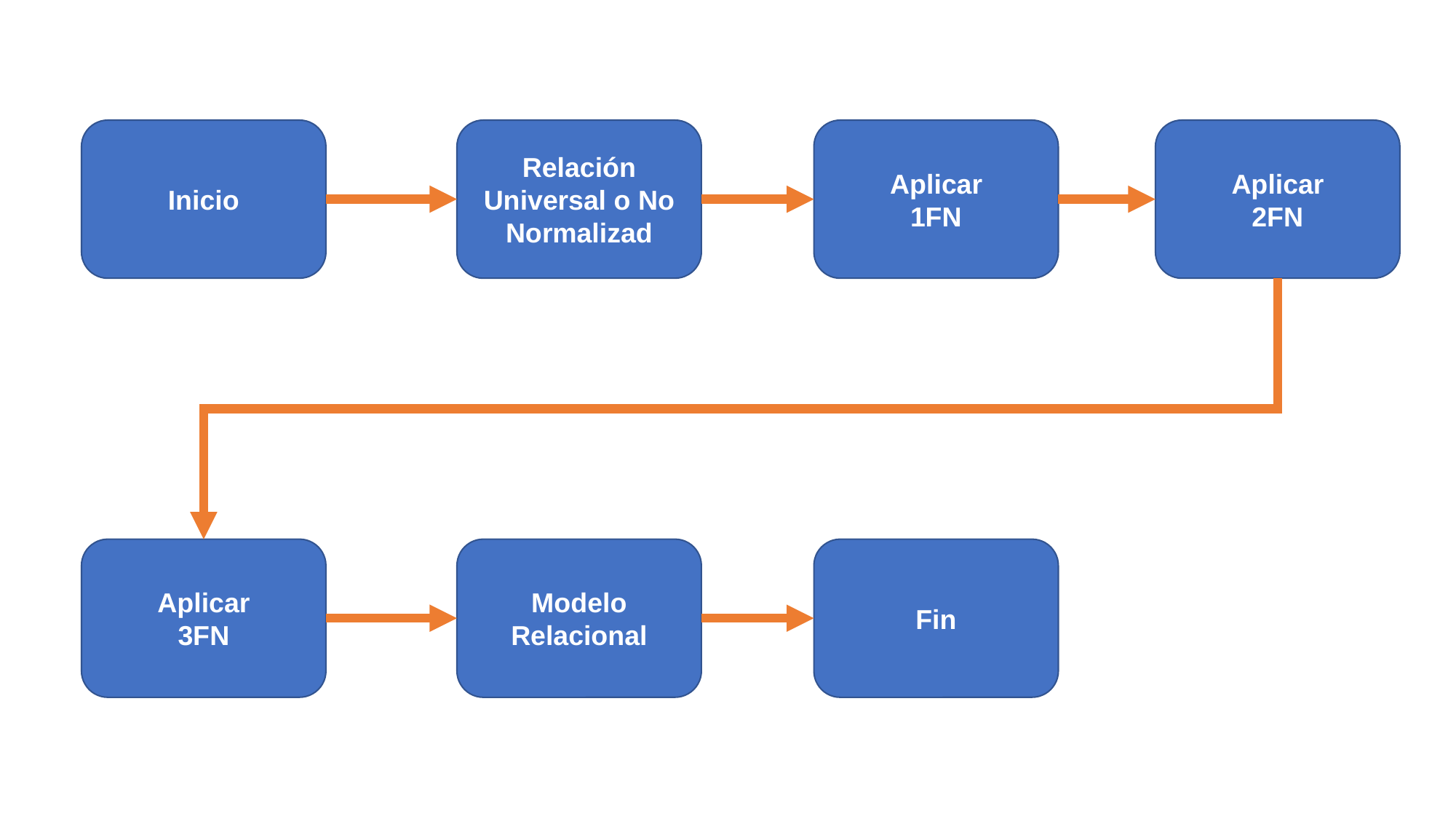

Relación Universal o No Normalizad
Aplicar
1FN
Aplicar
2FN
Inicio
Aplicar
3FN
Modelo
Relacional
Fin